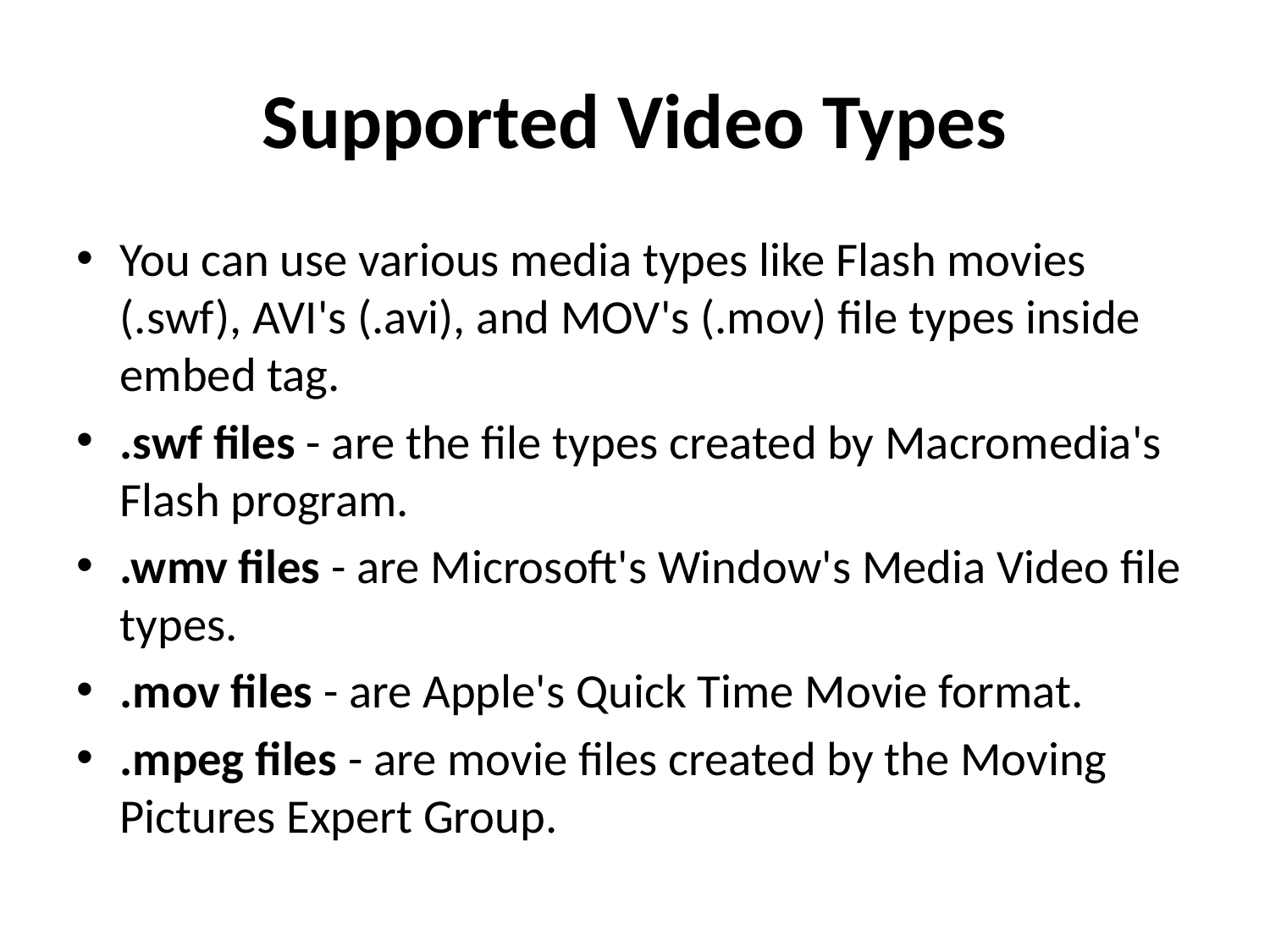

# Supported Video Types
You can use various media types like Flash movies (.swf), AVI's (.avi), and MOV's (.mov) file types inside embed tag.
.swf files - are the file types created by Macromedia's Flash program.
.wmv files - are Microsoft's Window's Media Video file types.
.mov files - are Apple's Quick Time Movie format.
.mpeg files - are movie files created by the Moving Pictures Expert Group.